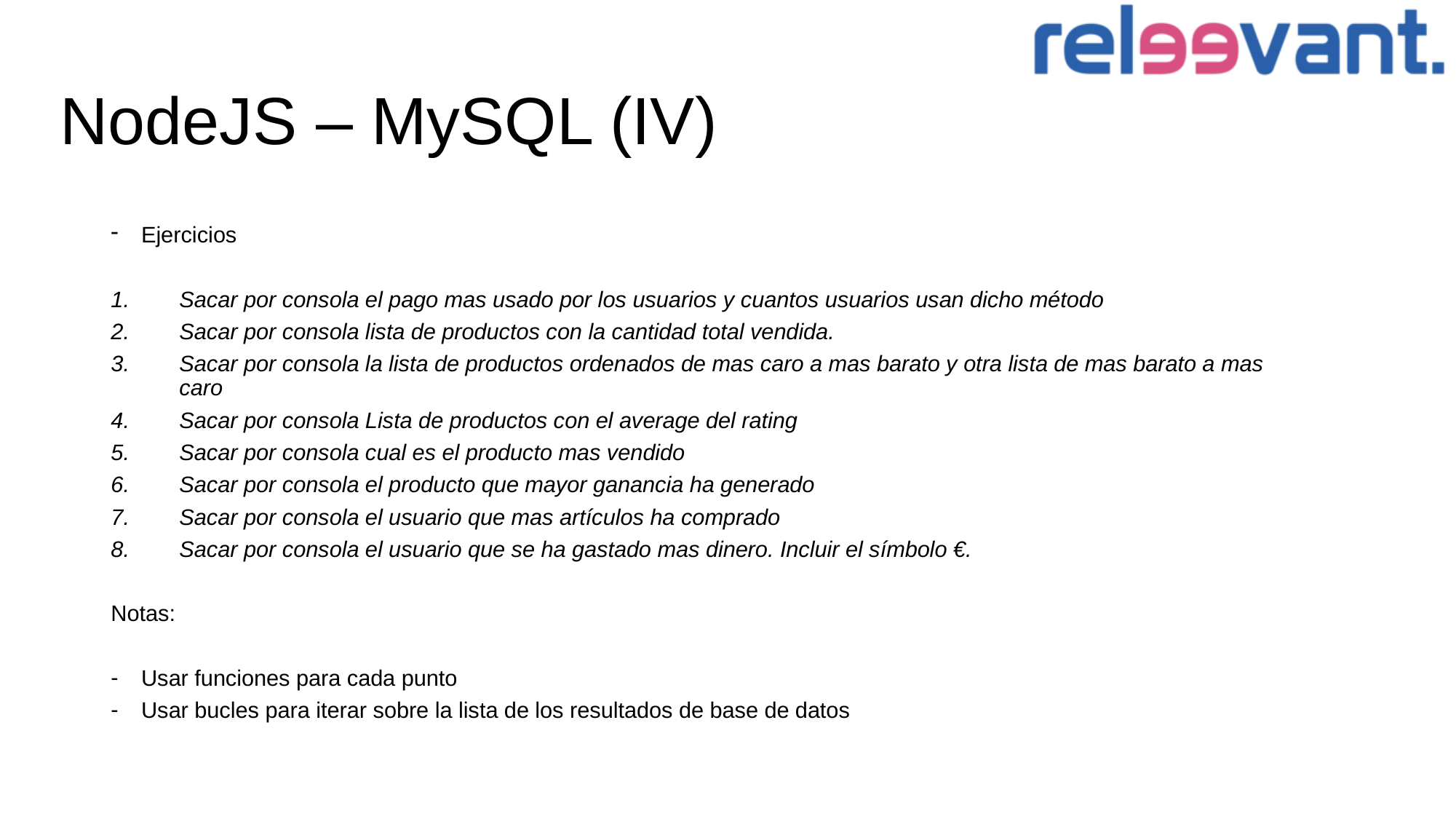

# NodeJS – MySQL (IV)
Ejercicios

Sacar por consola el pago mas usado por los usuarios y cuantos usuarios usan dicho método
Sacar por consola lista de productos con la cantidad total vendida.
Sacar por consola la lista de productos ordenados de mas caro a mas barato y otra lista de mas barato a mas caro
Sacar por consola Lista de productos con el average del rating
Sacar por consola cual es el producto mas vendido
Sacar por consola el producto que mayor ganancia ha generado
Sacar por consola el usuario que mas artículos ha comprado
Sacar por consola el usuario que se ha gastado mas dinero. Incluir el símbolo €.

Notas:

Usar funciones para cada punto
Usar bucles para iterar sobre la lista de los resultados de base de datos